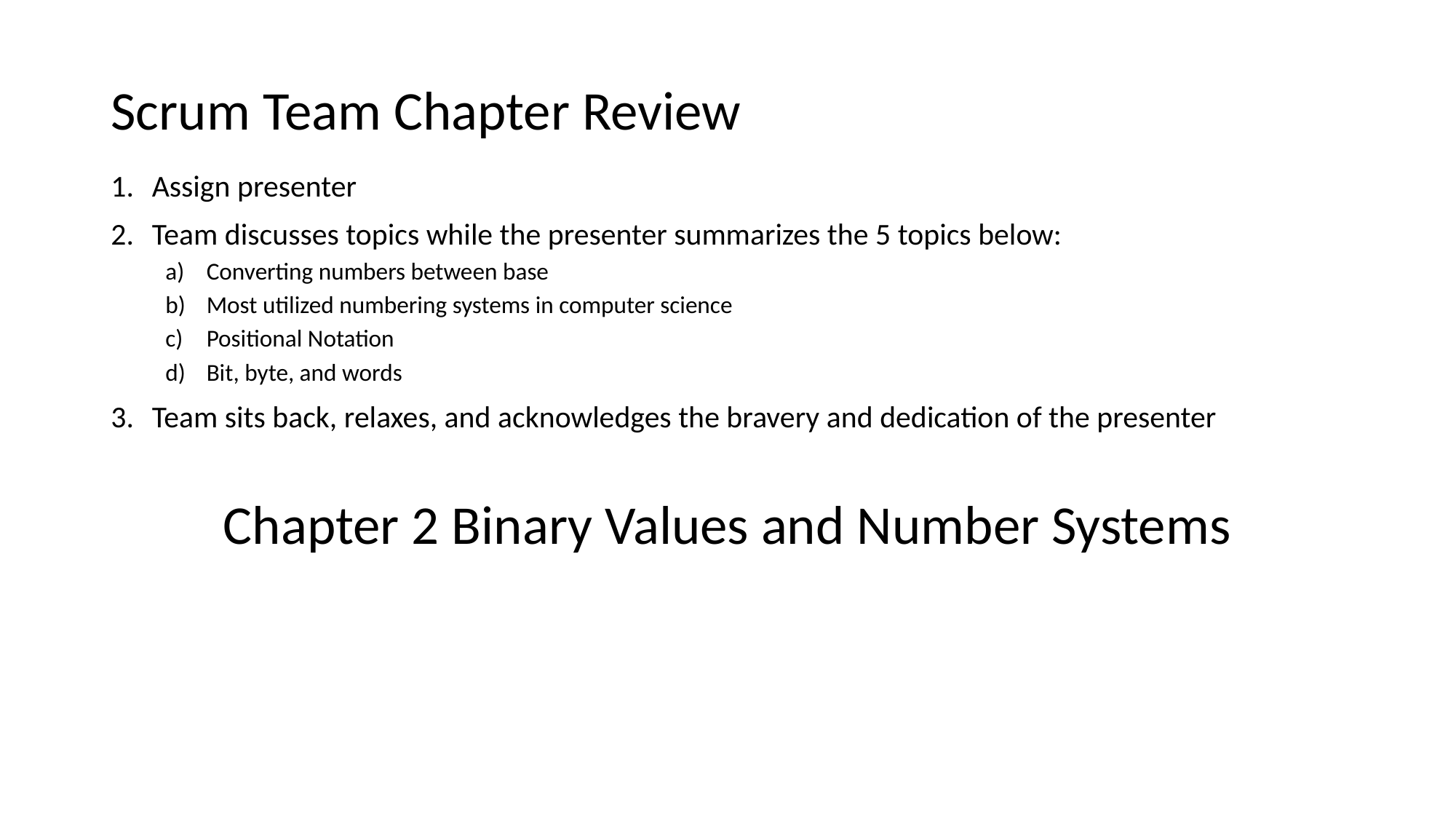

# Scrum Team Chapter Review
Assign presenter
Team discusses topics while the presenter summarizes the 5 topics below:
Converting numbers between base
Most utilized numbering systems in computer science
Positional Notation
Bit, byte, and words
Team sits back, relaxes, and acknowledges the bravery and dedication of the presenter

Chapter 2 Binary Values and Number Systems